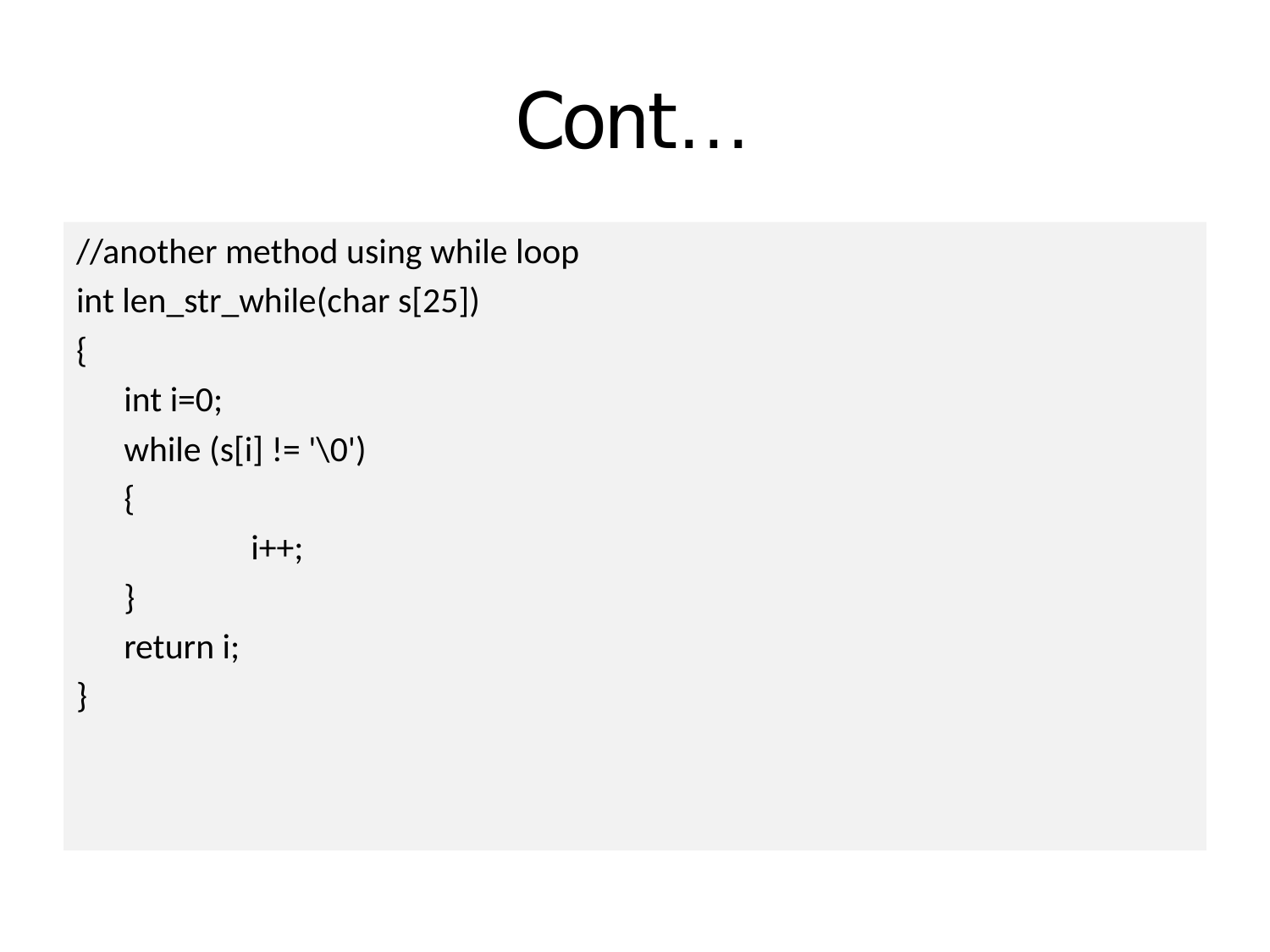

Cont…
//another method using while loop
int len_str_while(char s[25])
{
	int i=0;
	while (s[i] != '\0')
	{
		i++;
	}
	return i;
}